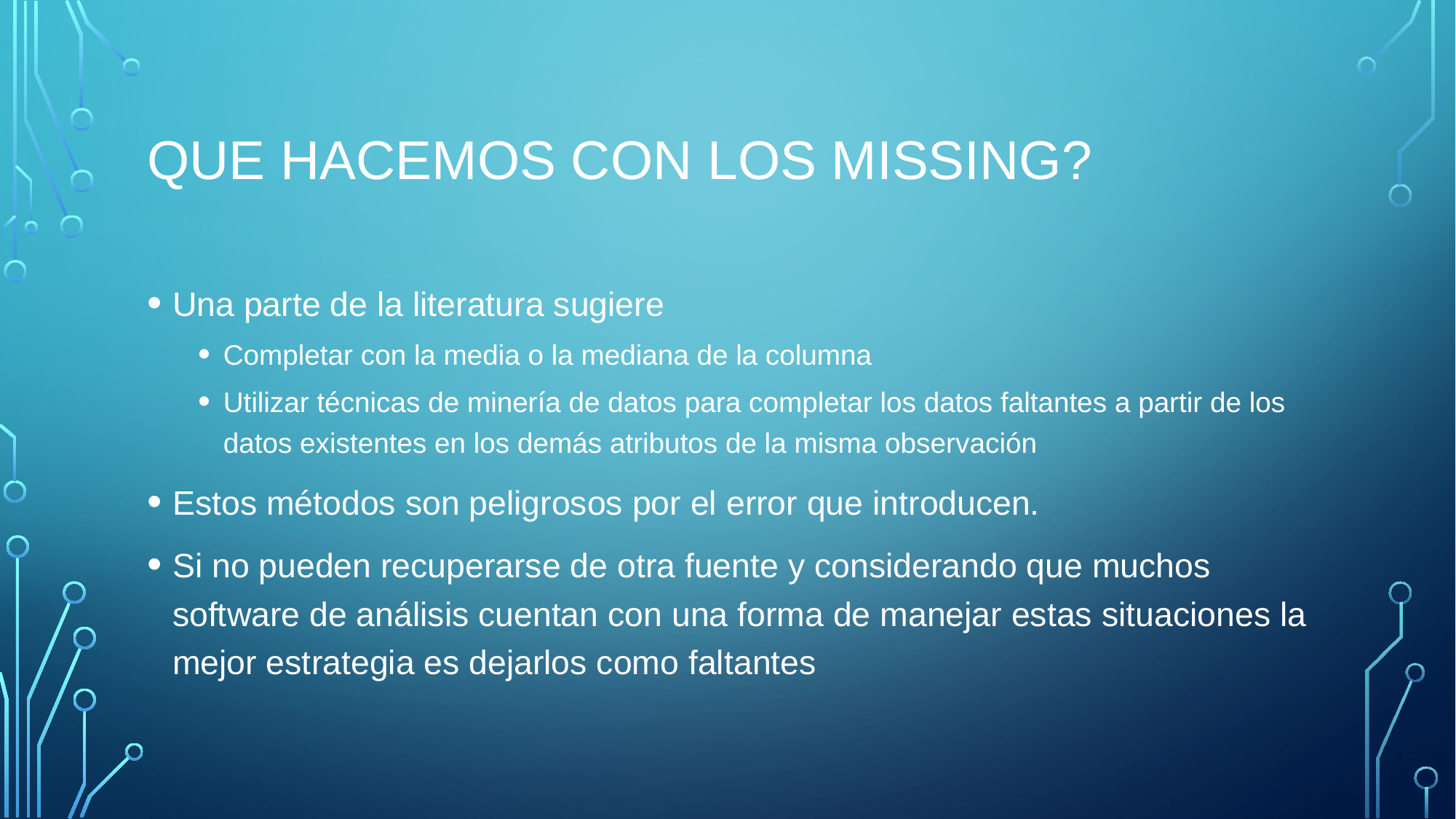

# Que hacemos con los missing?
Una parte de la literatura sugiere
Completar con la media o la mediana de la columna
Utilizar técnicas de minería de datos para completar los datos faltantes a partir de los datos existentes en los demás atributos de la misma observación
Estos métodos son peligrosos por el error que introducen.
Si no pueden recuperarse de otra fuente y considerando que muchos software de análisis cuentan con una forma de manejar estas situaciones la mejor estrategia es dejarlos como faltantes